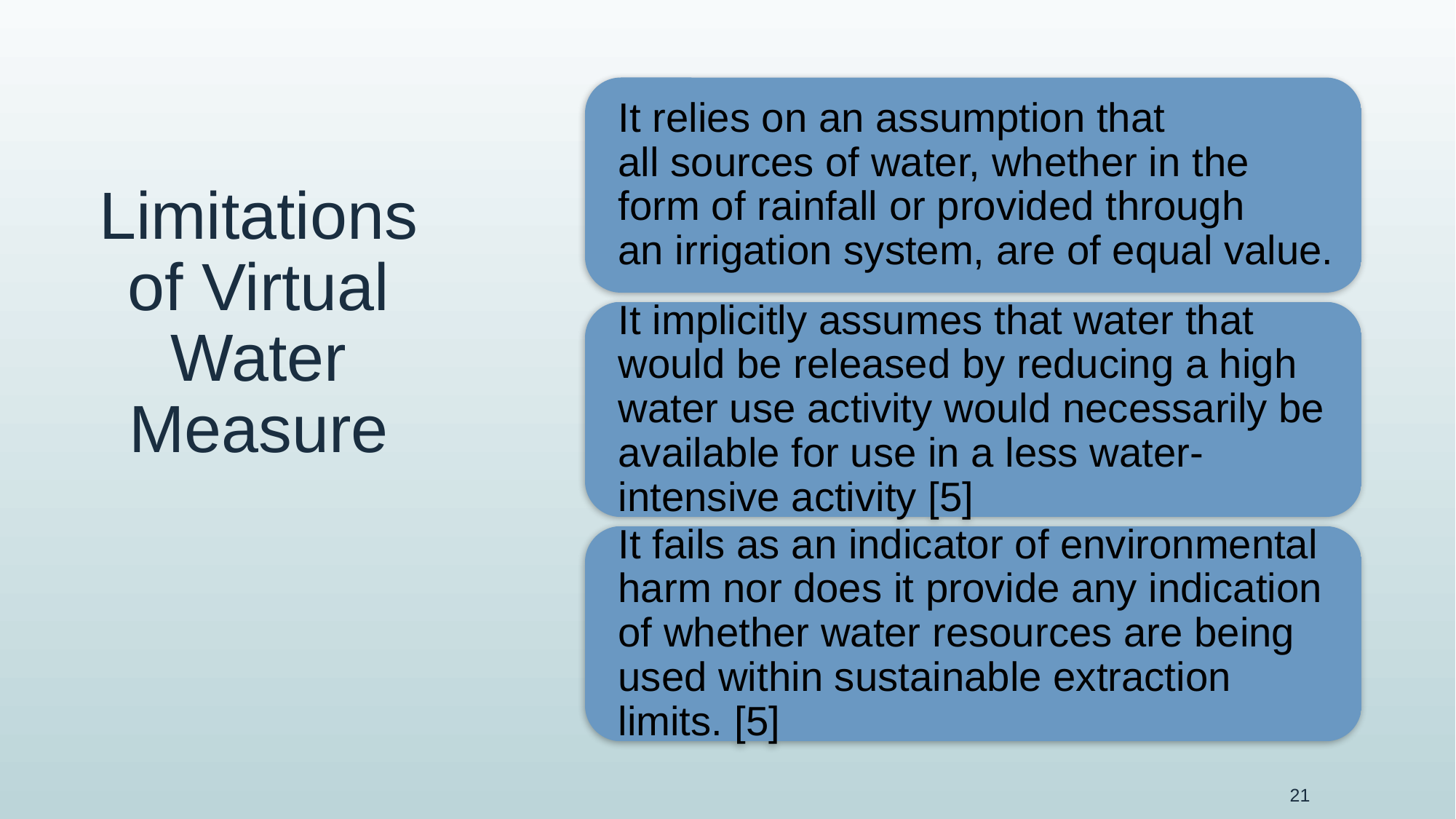

# Limitations of Virtual Water Measure
It relies on an assumption that all sources of water, whether in the form of rainfall or provided through an irrigation system, are of equal value.
It implicitly assumes that water that would be released by reducing a high water use activity would necessarily be available for use in a less water-intensive activity [5]
It fails as an indicator of environmental harm nor does it provide any indication of whether water resources are being used within sustainable extraction limits. [5]
21